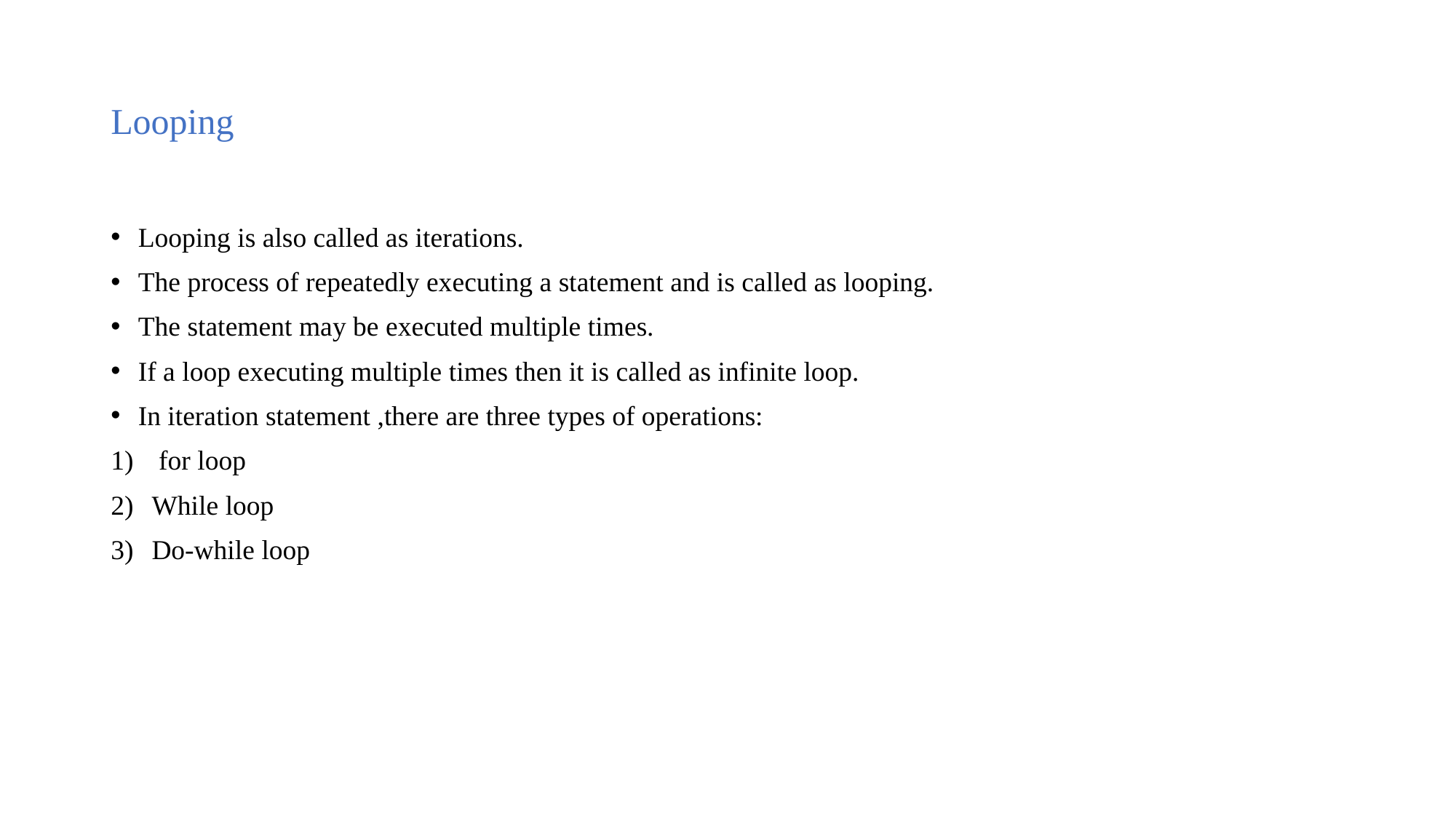

# Looping
Looping is also called as iterations.
The process of repeatedly executing a statement and is called as looping.
The statement may be executed multiple times.
If a loop executing multiple times then it is called as infinite loop.
In iteration statement ,there are three types of operations:
 for loop
While loop
Do-while loop